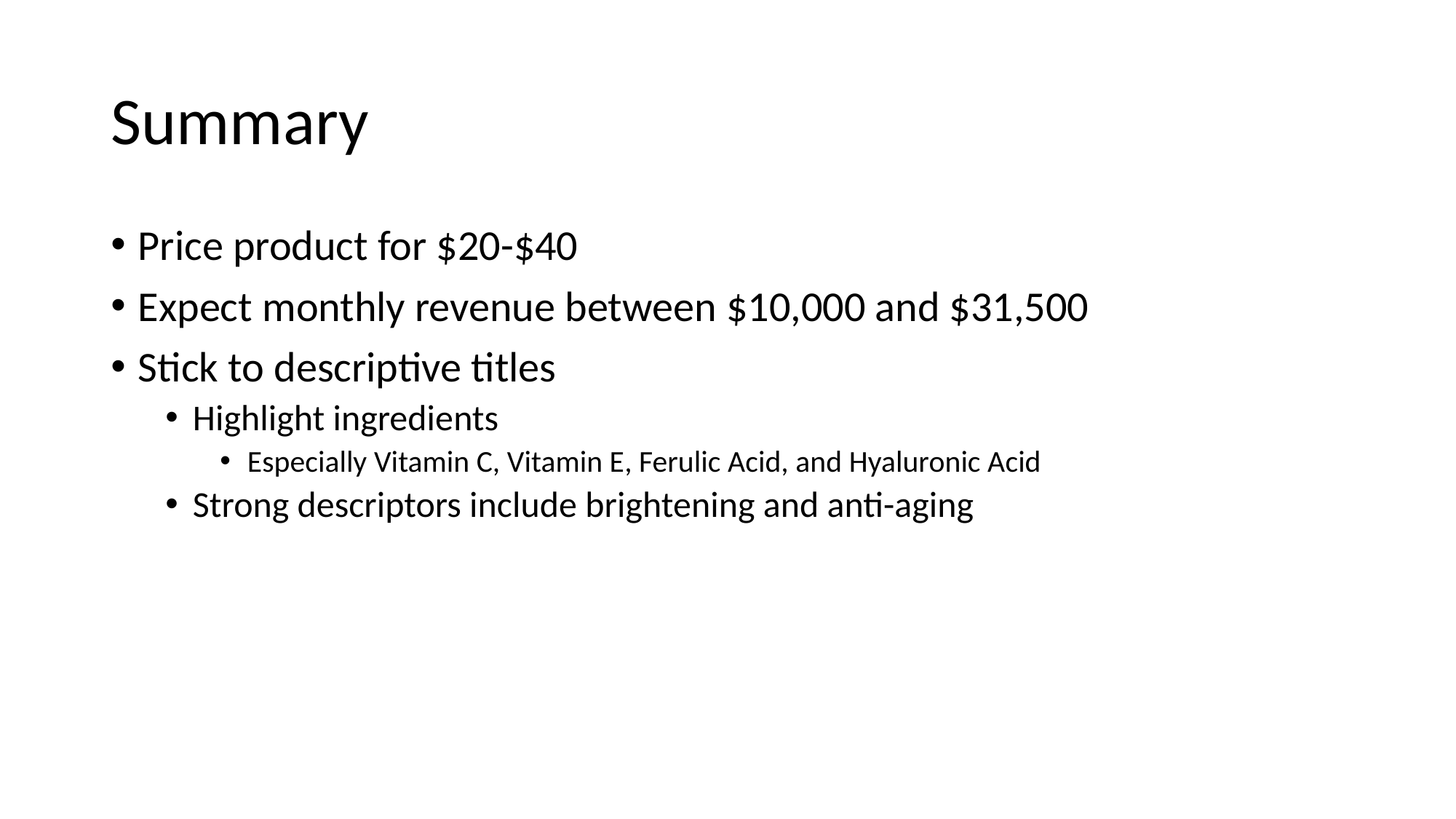

# Summary
Price product for $20-$40
Expect monthly revenue between $10,000 and $31,500
Stick to descriptive titles
Highlight ingredients
Especially Vitamin C, Vitamin E, Ferulic Acid, and Hyaluronic Acid
Strong descriptors include brightening and anti-aging